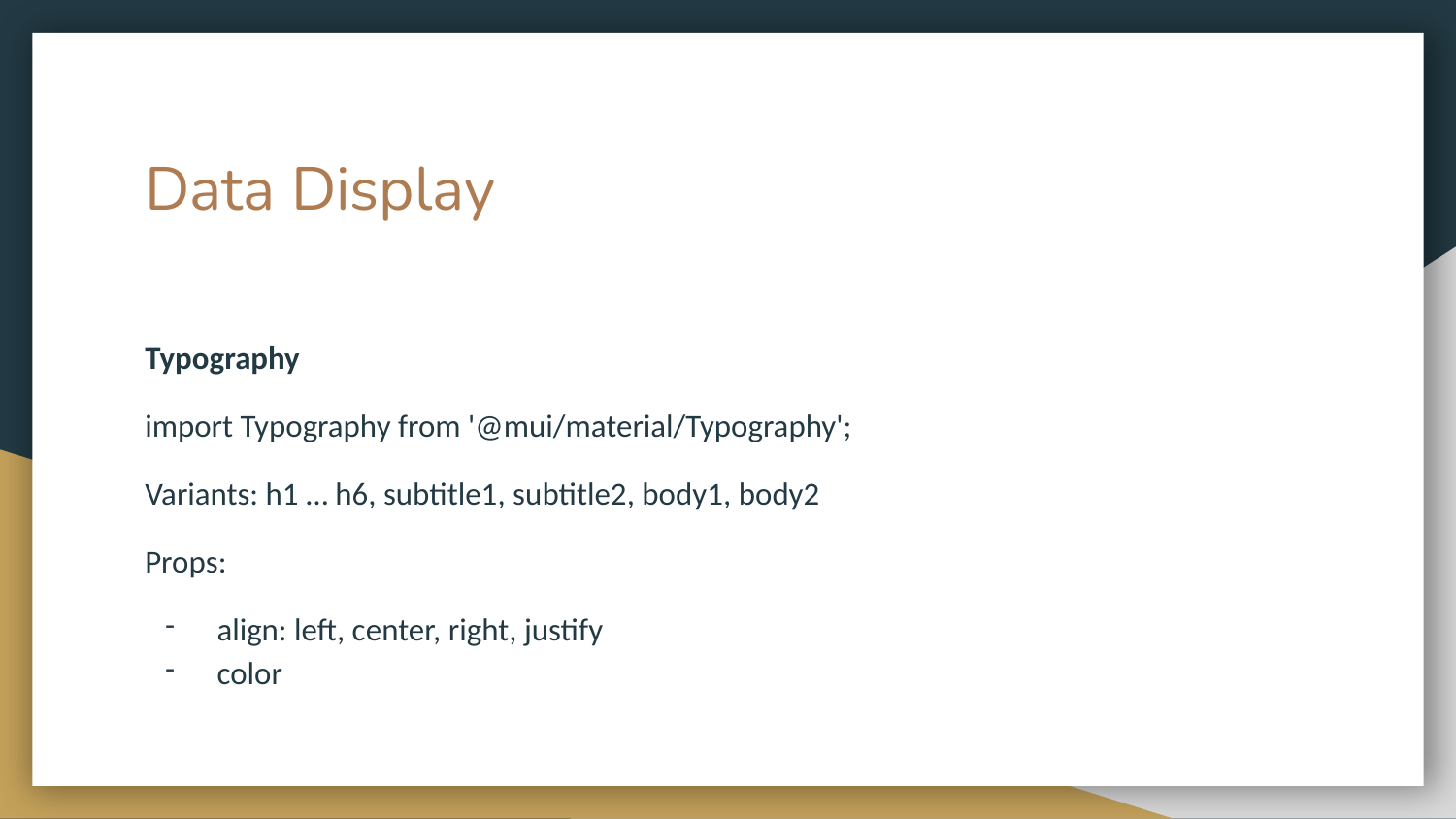

# Data Display
Typography
import Typography from '@mui/material/Typography';
Variants: h1 … h6, subtitle1, subtitle2, body1, body2
Props:
align: left, center, right, justify
color